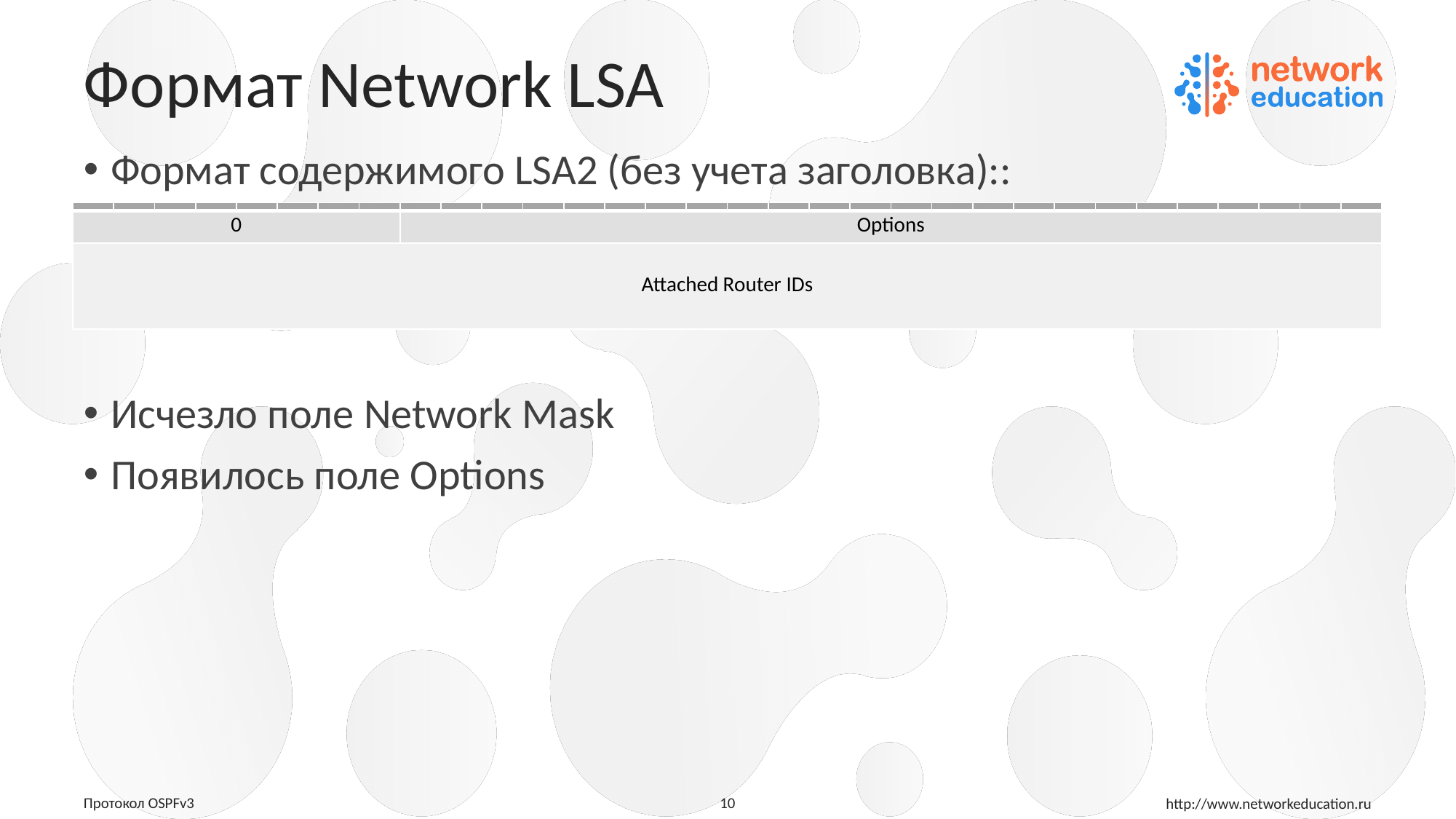

# Формат Network LSA
Формат содержимого LSA2 (без учета заголовка)::

Исчезло поле Network Mask
Появилось поле Options
|  |  |  |  |  |  |  |  |  |  |  |  |  |  |  |  |  |  |  |  |  |  |  |  |  |  |  |  |  |  |  |  |
| --- | --- | --- | --- | --- | --- | --- | --- | --- | --- | --- | --- | --- | --- | --- | --- | --- | --- | --- | --- | --- | --- | --- | --- | --- | --- | --- | --- | --- | --- | --- | --- |
| 0 |  |  |  |  |  |  |  | Options |  |  |  |  |  |  |  |  |  |  |  |  |  |  |  |  |  |  |  |  |  |  |  |
| Attached Router IDs |  |  |  |  |  |  |  |  |  |  |  |  |  |  |  |  |  |  |  |  |  |  |  |  |  |  |  |  |  |  |  |
10
Протокол OSPFv3